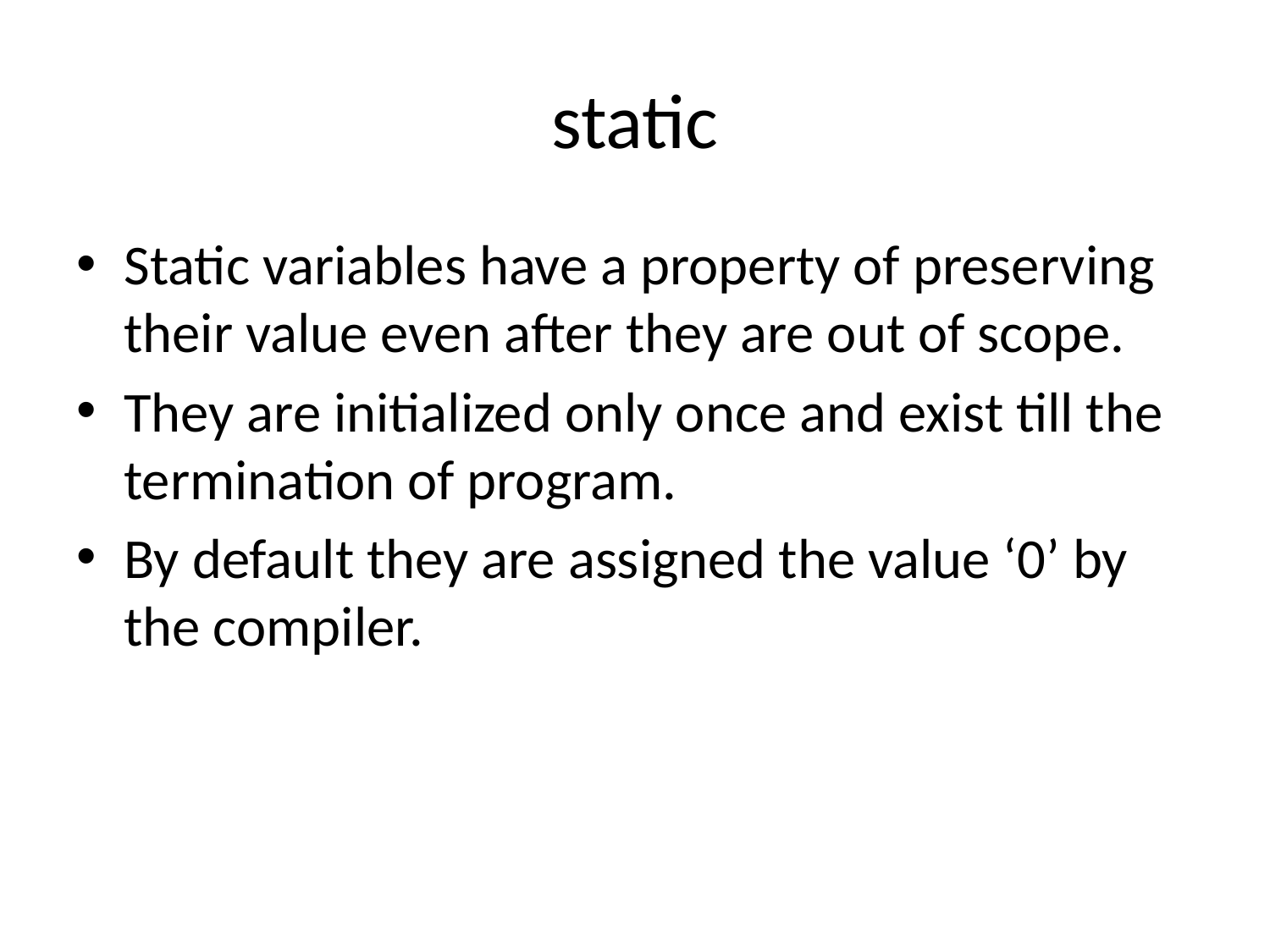

# static
Static variables have a property of preserving their value even after they are out of scope.
They are initialized only once and exist till the termination of program.
By default they are assigned the value ‘0’ by the compiler.